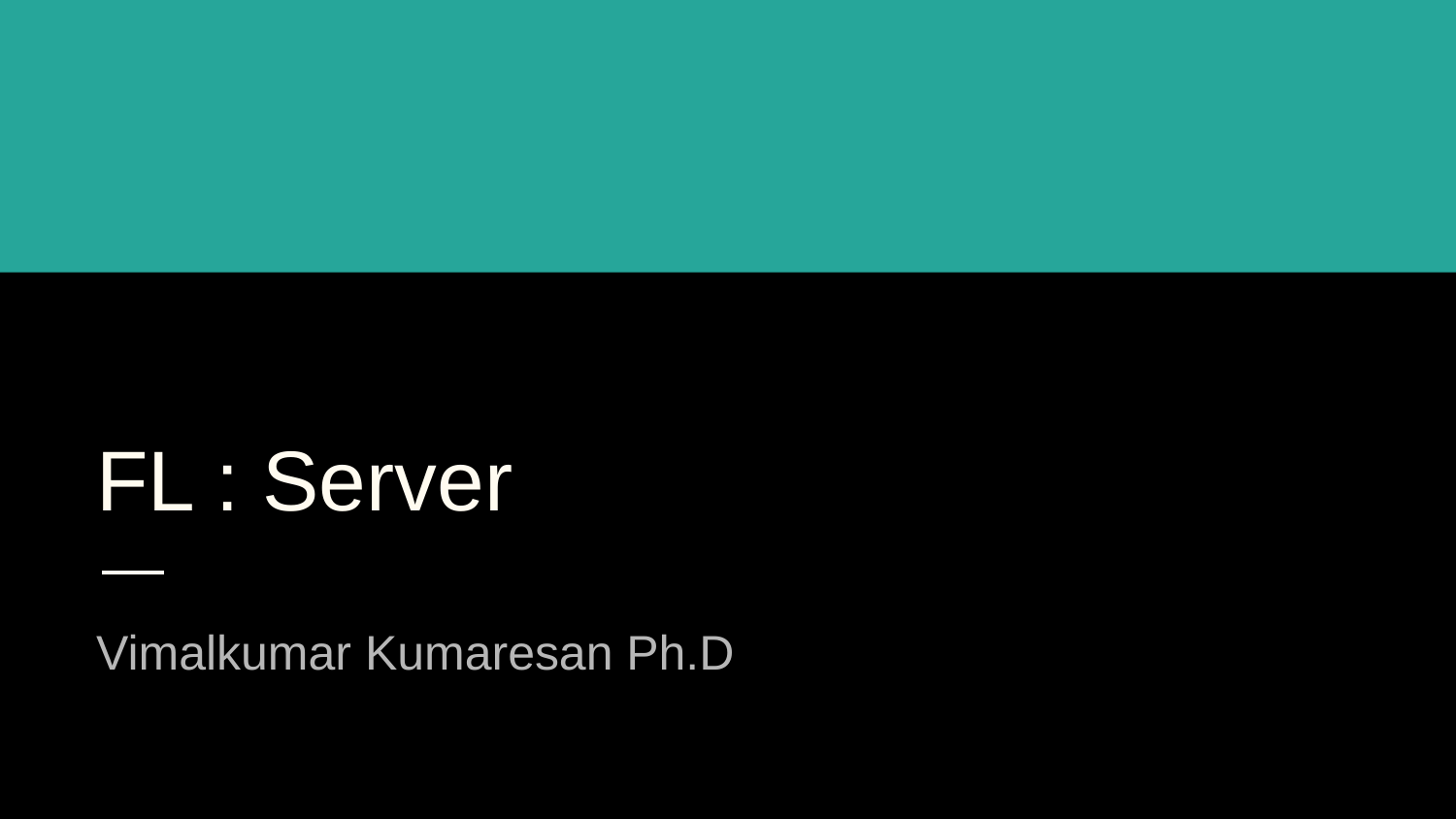

# FL : Server
Vimalkumar Kumaresan Ph.D